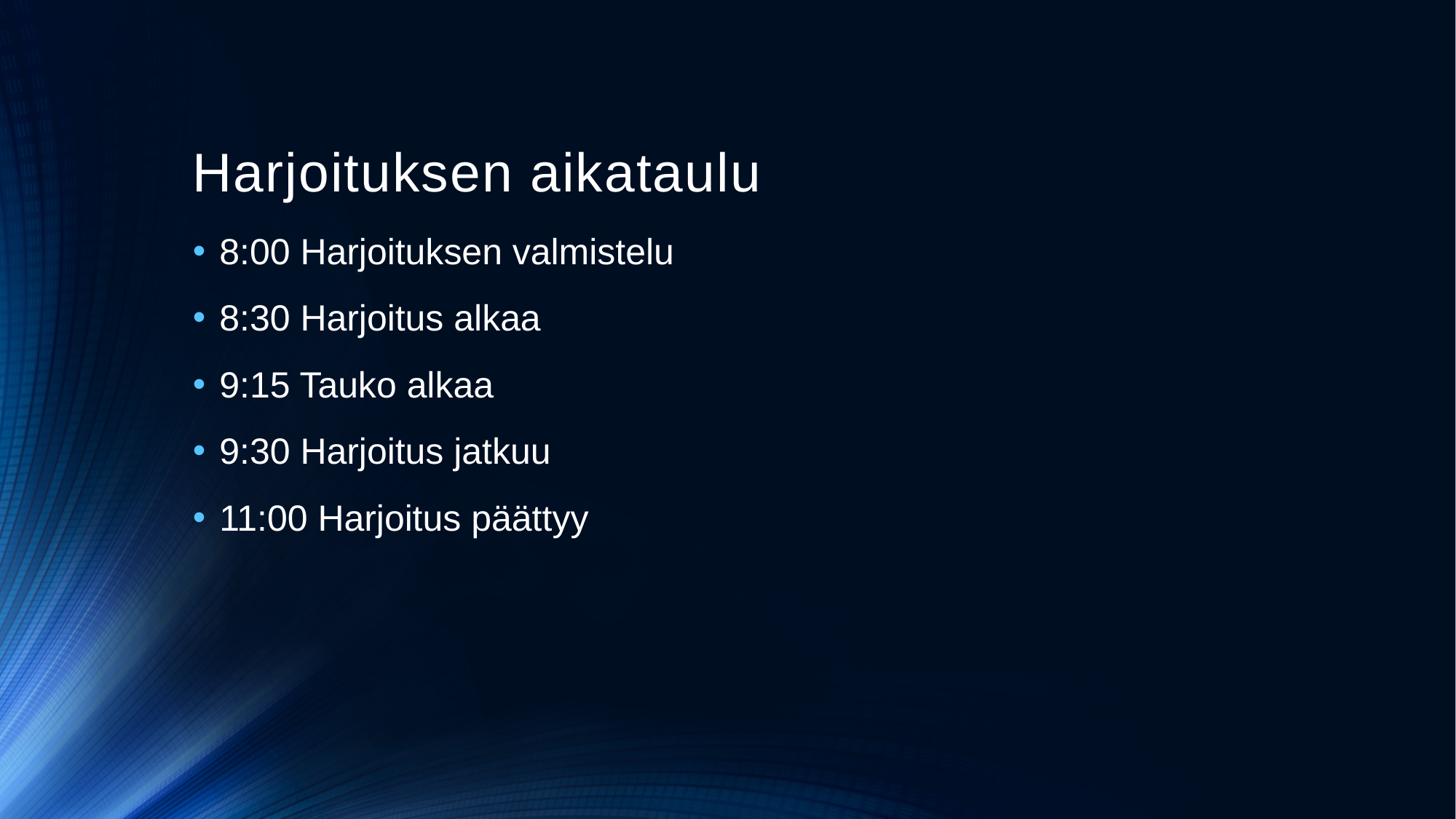

# Harjoituksen aikataulu
8:00 Harjoituksen valmistelu
8:30 Harjoitus alkaa
9:15 Tauko alkaa
9:30 Harjoitus jatkuu
11:00 Harjoitus päättyy